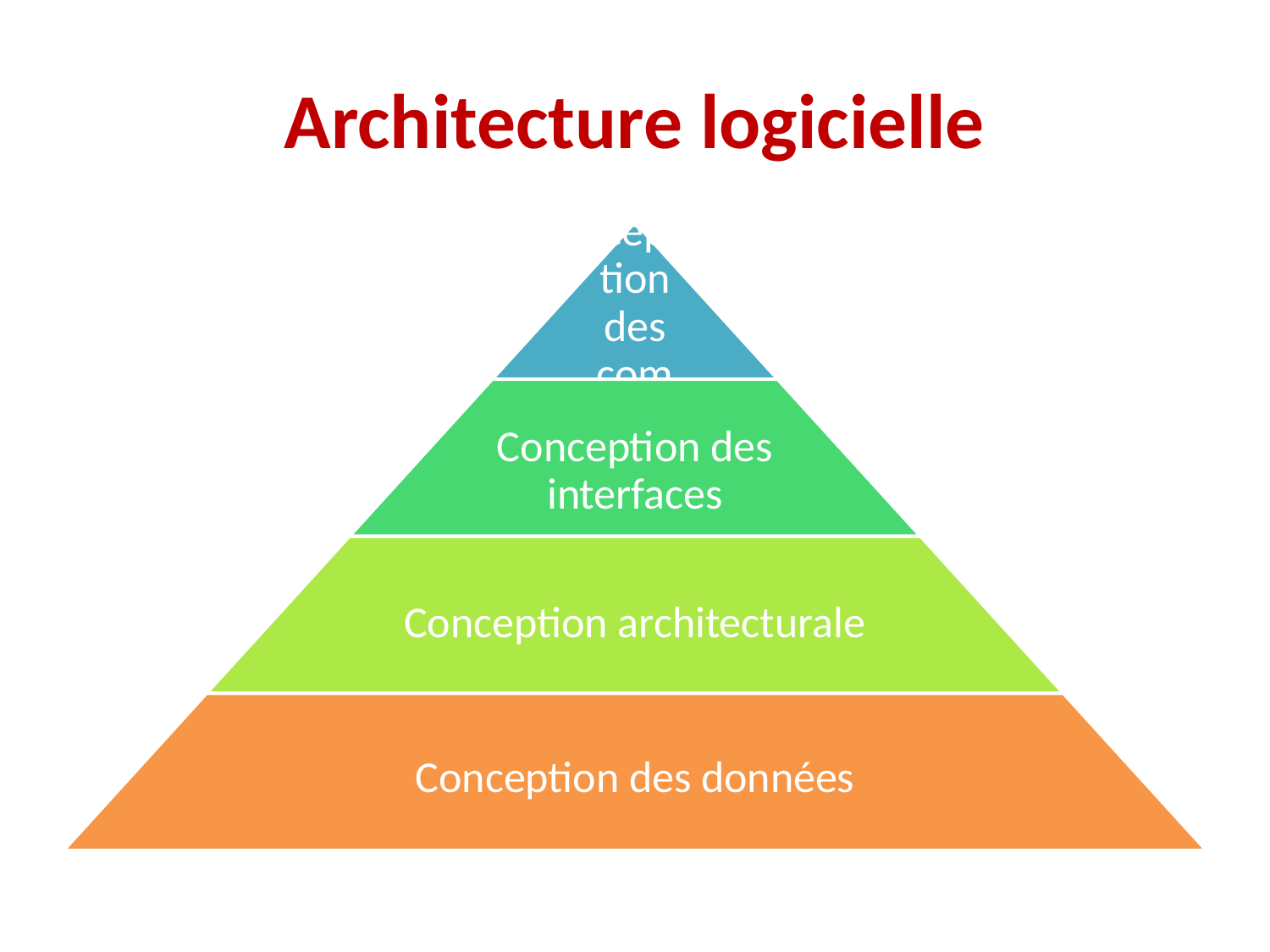

# Architecture logicielle
Conception des composants
Conception des interfaces
Conception architecturale
Conception des données